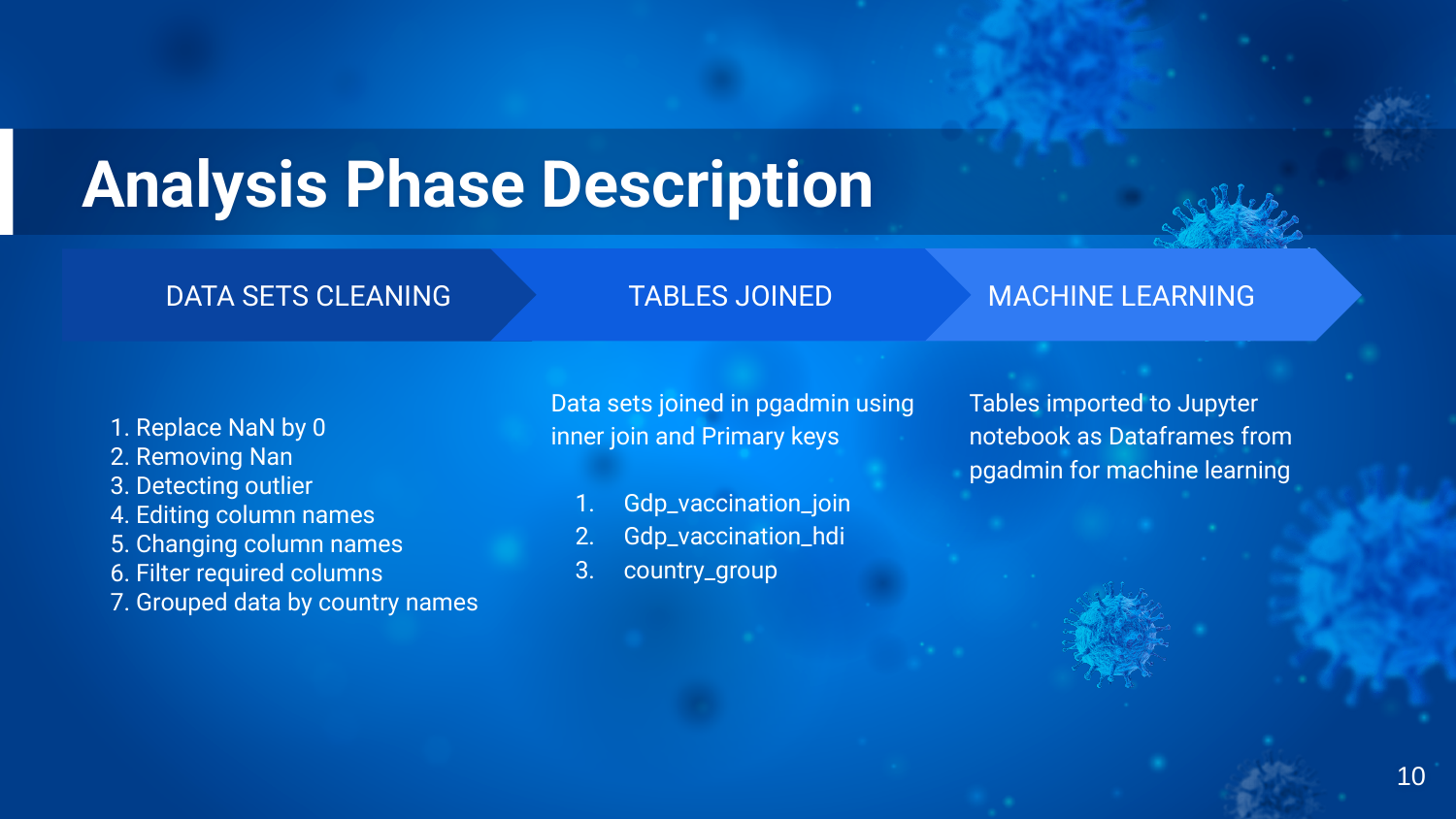

# Analysis Phase Description
TABLES JOINED
Data sets joined in pgadmin using inner join and Primary keys

Gdp_vaccination_join
Gdp_vaccination_hdi
country_group
MACHINE LEARNING
Tables imported to Jupyter notebook as Dataframes from pgadmin for machine learning
DATA SETS CLEANING

1. Replace NaN by 0
2. Removing Nan
3. Detecting outlier
4. Editing column names
5. Changing column names
6. Filter required columns
7. Grouped data by country names
10